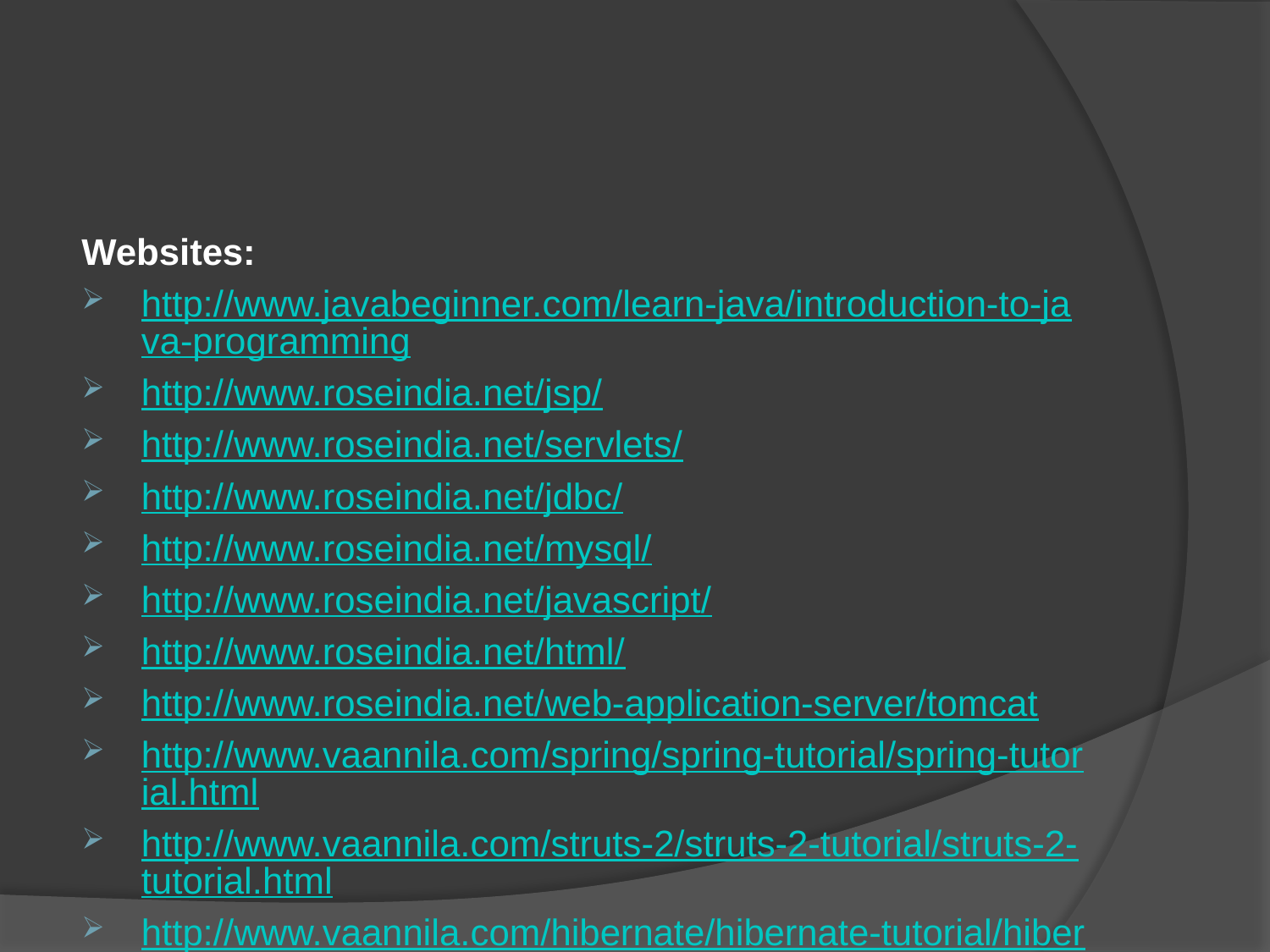

#
Websites:
http://www.javabeginner.com/learn-java/introduction-to-java-programming
http://www.roseindia.net/jsp/
http://www.roseindia.net/servlets/
http://www.roseindia.net/jdbc/
http://www.roseindia.net/mysql/
http://www.roseindia.net/javascript/
http://www.roseindia.net/html/
http://www.roseindia.net/web-application-server/tomcat
http://www.vaannila.com/spring/spring-tutorial/spring-tutorial.html
http://www.vaannila.com/struts-2/struts-2-tutorial/struts-2-tutorial.html
http://www.vaannila.com/hibernate/hibernate-tutorial/hibernate-tutorial.html